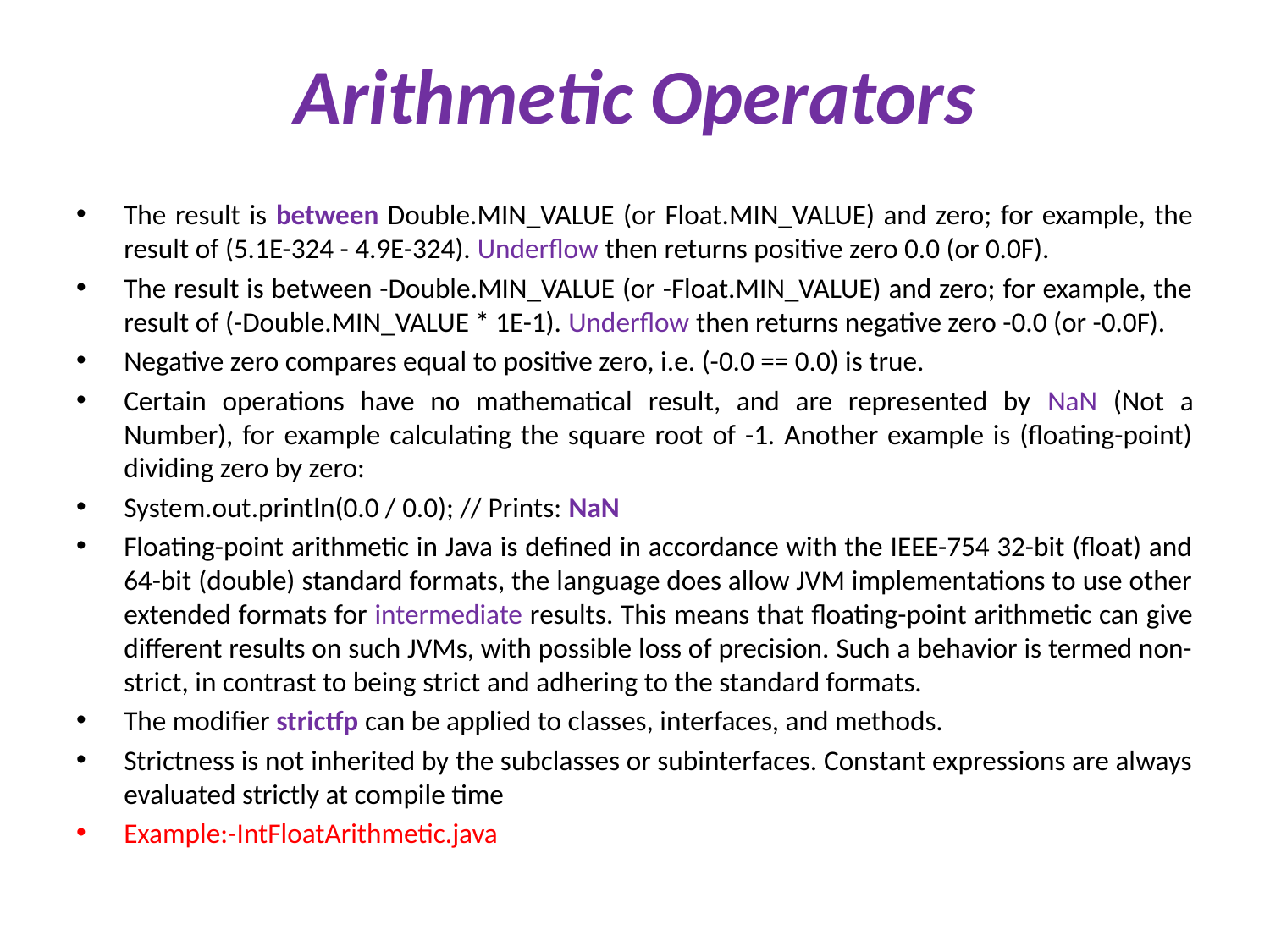

# Arithmetic Operators
The result is between Double.MIN_VALUE (or Float.MIN_VALUE) and zero; for example, the result of (5.1E-324 - 4.9E-324). Underflow then returns positive zero 0.0 (or 0.0F).
The result is between -Double.MIN_VALUE (or -Float.MIN_VALUE) and zero; for example, the result of (-Double.MIN_VALUE * 1E-1). Underflow then returns negative zero -0.0 (or -0.0F).
Negative zero compares equal to positive zero, i.e. (-0.0 == 0.0) is true.
Certain operations have no mathematical result, and are represented by NaN (Not a Number), for example calculating the square root of -1. Another example is (floating-point) dividing zero by zero:
System.out.println(0.0 / 0.0); // Prints: NaN
Floating-point arithmetic in Java is defined in accordance with the IEEE-754 32-bit (float) and 64-bit (double) standard formats, the language does allow JVM implementations to use other extended formats for intermediate results. This means that floating-point arithmetic can give different results on such JVMs, with possible loss of precision. Such a behavior is termed non-strict, in contrast to being strict and adhering to the standard formats.
The modifier strictfp can be applied to classes, interfaces, and methods.
Strictness is not inherited by the subclasses or subinterfaces. Constant expressions are always evaluated strictly at compile time
Example:-IntFloatArithmetic.java